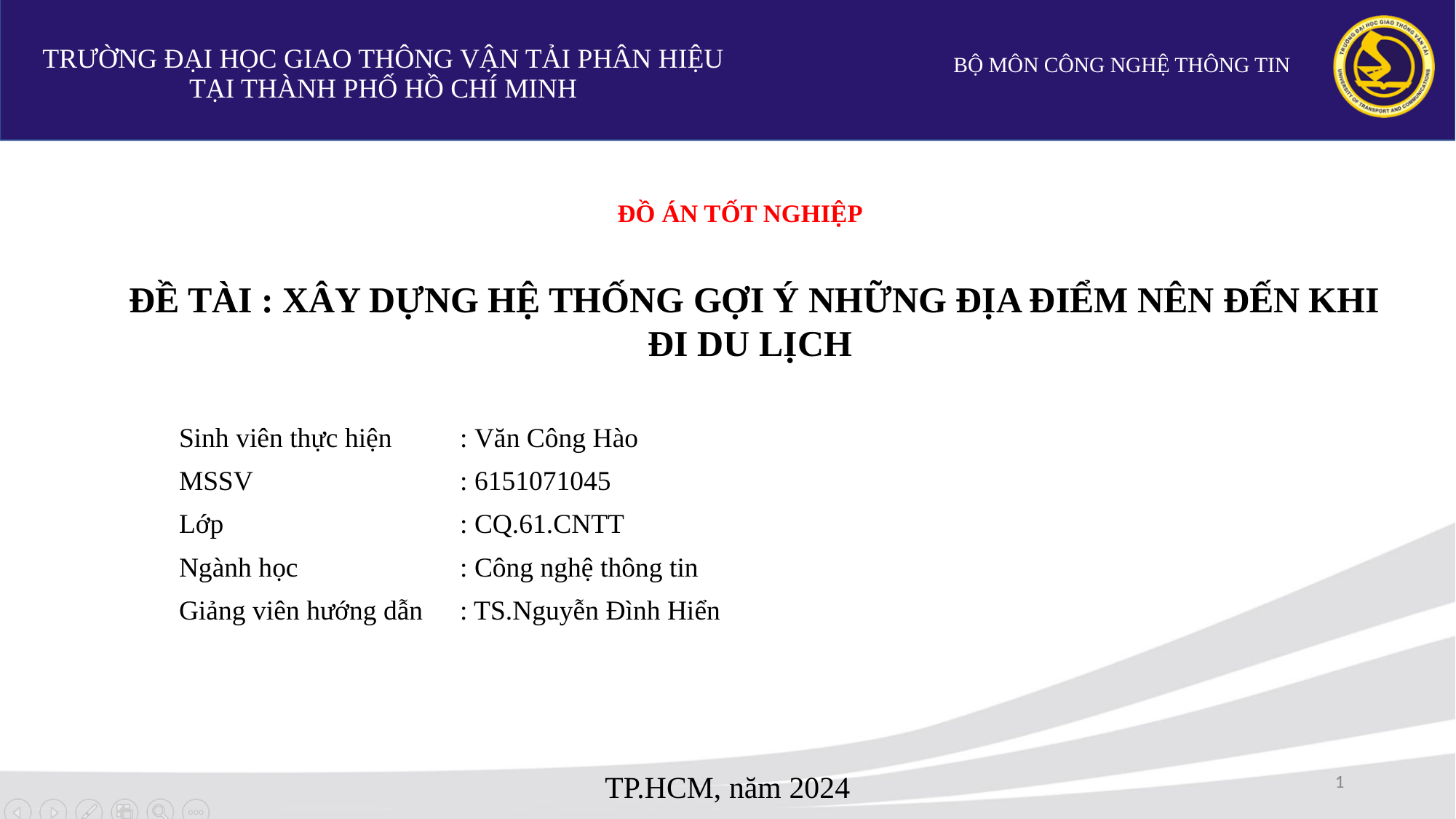

TRƯỜNG ĐẠI HỌC GIAO THÔNG VẬN TẢI PHÂN HIỆU TẠI THÀNH PHỐ HỒ CHÍ MINH
# BỘ MÔN CÔNG NGHỆ THÔNG TIN
ĐỒ ÁN TỐT NGHIỆP

ĐỀ TÀI : XÂY DỰNG HỆ THỐNG GỢI Ý NHỮNG ĐỊA ĐIỂM NÊN ĐẾN KHI ĐI DU LỊCH
	  Sinh viên thực hiện 	: Văn Công Hào
	  MSSV		        	: 6151071045
	  Lớp 	   	     	: CQ.61.CNTT
	  Ngành học 	        	: Công nghệ thông tin
	  Giảng viên hướng dẫn  	: TS.Nguyễn Đình Hiển

1
TP.HCM, năm 2024